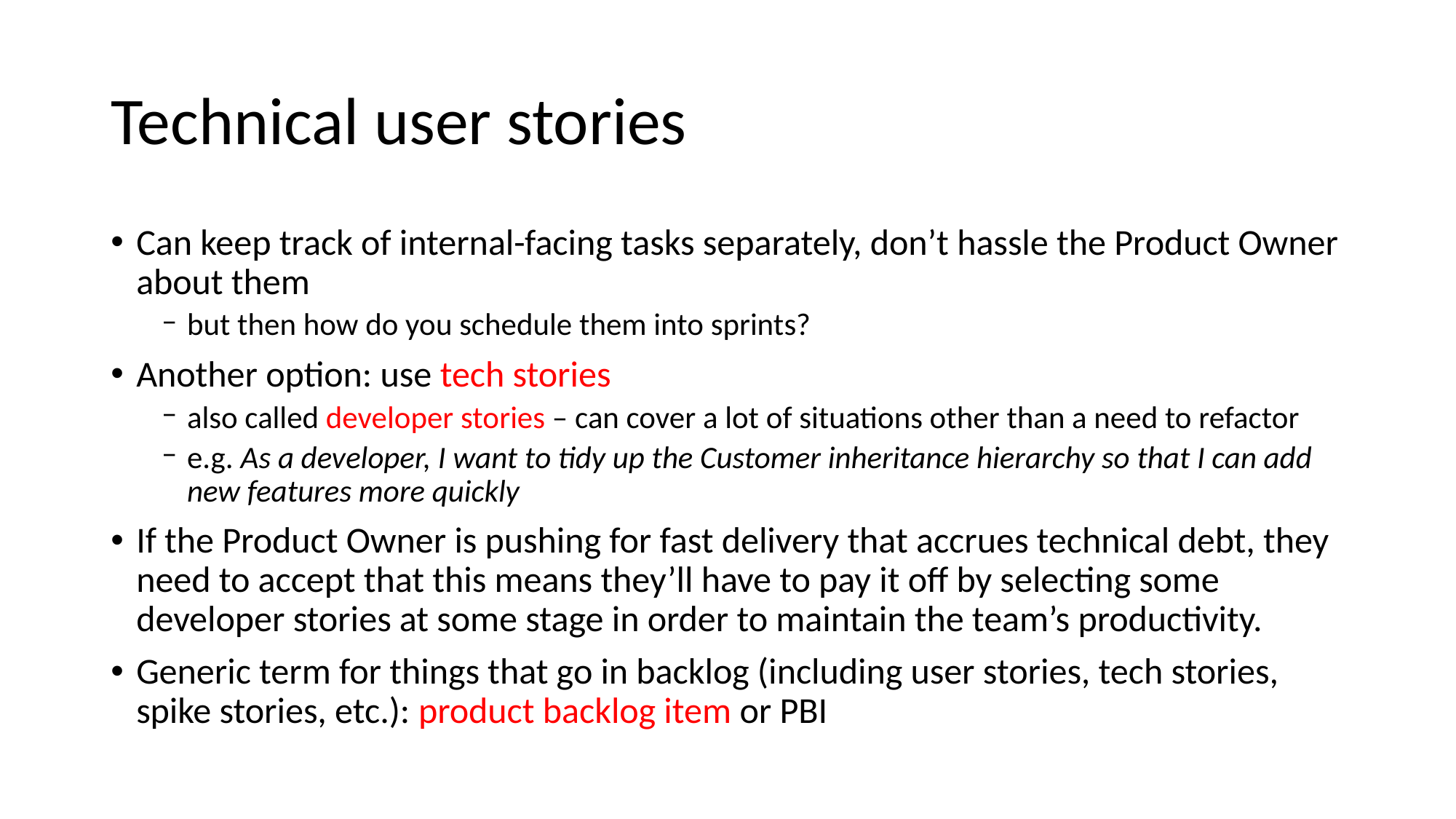

# Technical user stories
Can keep track of internal-facing tasks separately, don’t hassle the Product Owner about them
but then how do you schedule them into sprints?
Another option: use tech stories
also called developer stories – can cover a lot of situations other than a need to refactor
e.g. As a developer, I want to tidy up the Customer inheritance hierarchy so that I can add new features more quickly
If the Product Owner is pushing for fast delivery that accrues technical debt, they need to accept that this means they’ll have to pay it off by selecting some developer stories at some stage in order to maintain the team’s productivity.
Generic term for things that go in backlog (including user stories, tech stories, spike stories, etc.): product backlog item or PBI